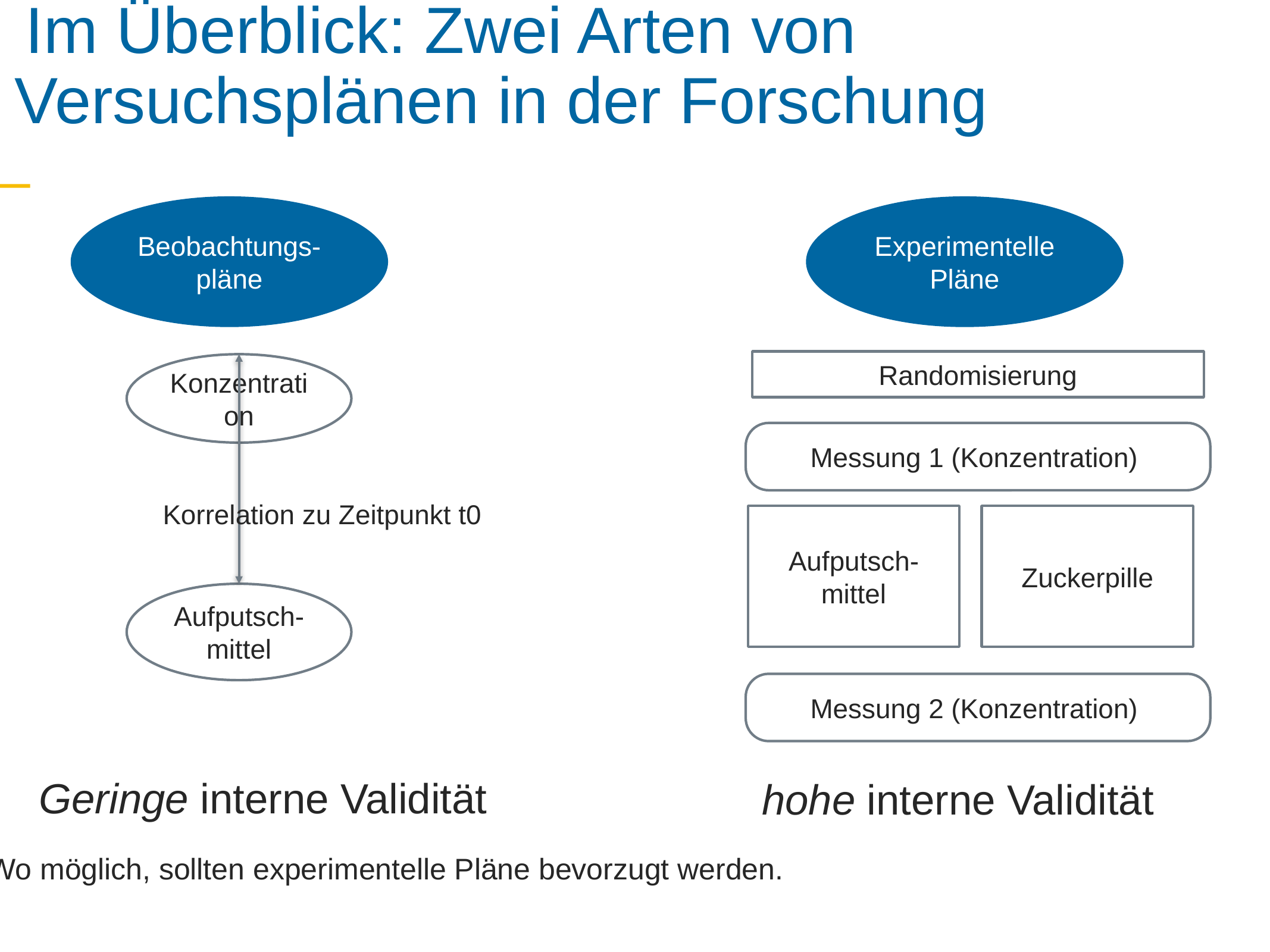

Im Überblick: Zwei Arten von Versuchsplänen in der Forschung
Beobachtungs-
pläne
Experimentelle Pläne
Randomisierung
Konzentration
Messung 1 (Konzentration)
Korrelation zu Zeitpunkt t0
Aufputsch-
mittel
Zuckerpille
Aufputsch-mittel
Messung 2 (Konzentration)
Geringe interne Validität
hohe interne Validität
Wo möglich, sollten experimentelle Pläne bevorzugt werden.
37